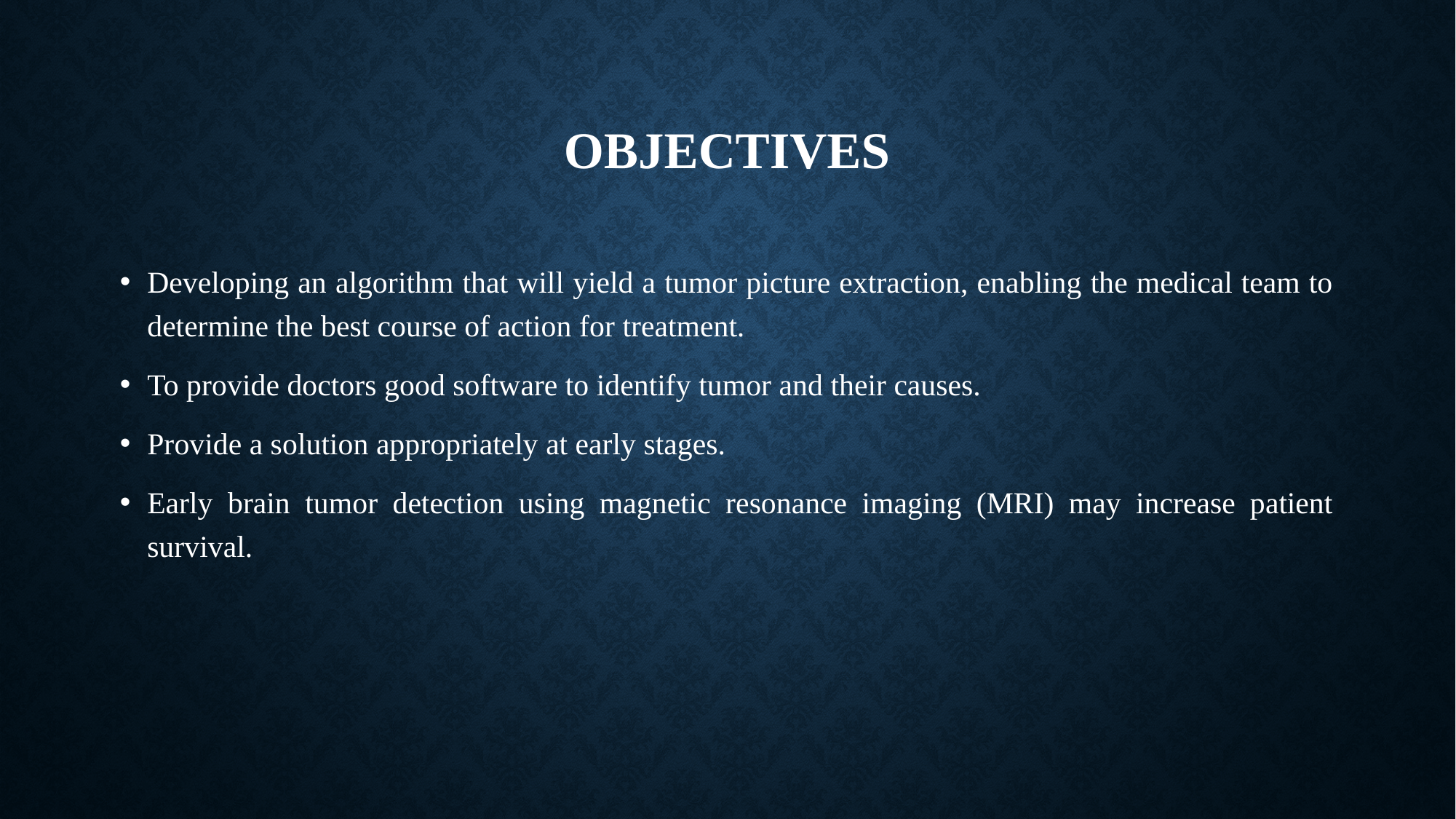

# Objectives
Developing an algorithm that will yield a tumor picture extraction, enabling the medical team to determine the best course of action for treatment.
To provide doctors good software to identify tumor and their causes.
Provide a solution appropriately at early stages.
Early brain tumor detection using magnetic resonance imaging (MRI) may increase patient survival.